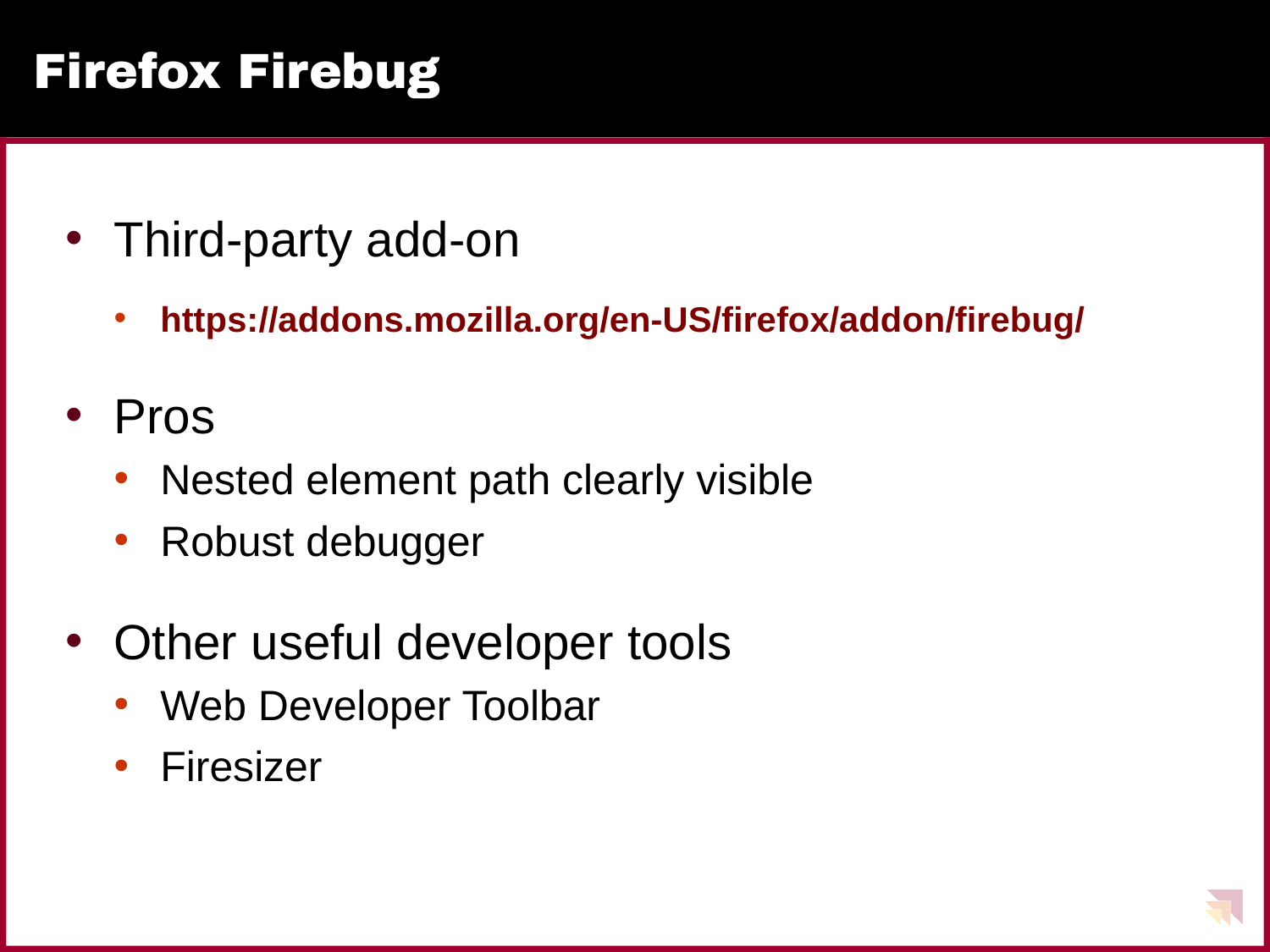

# Firefox Firebug
Third-party add-on
https://addons.mozilla.org/en-US/firefox/addon/firebug/
Pros
Nested element path clearly visible
Robust debugger
Other useful developer tools
Web Developer Toolbar
Firesizer